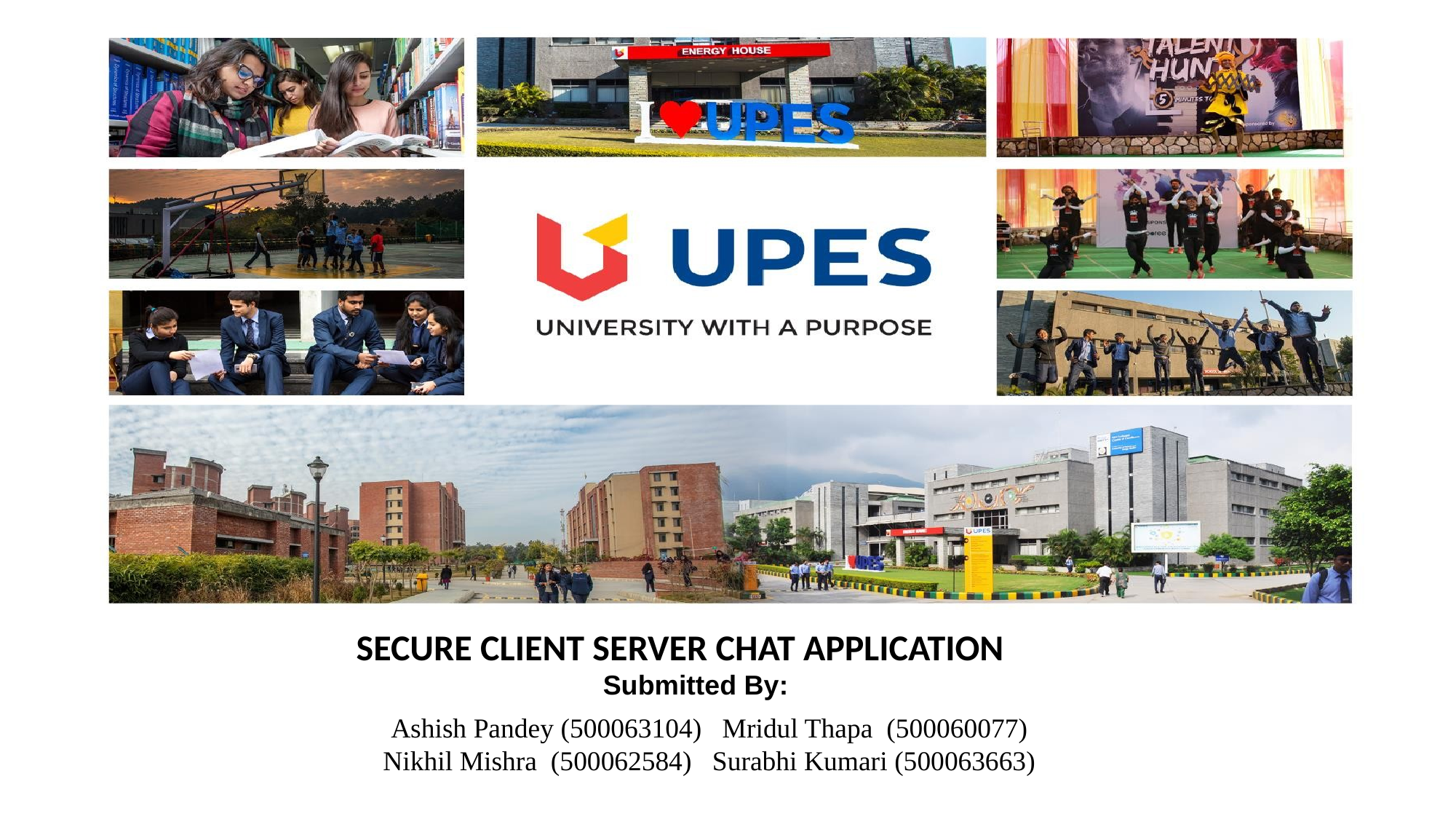

SECURE CLIENT SERVER CHAT APPLICATION
Submitted By:
Ashish Pandey (500063104)   Mridul Thapa  (500060077)
Nikhil Mishra  (500062584)   Surabhi Kumari (500063663)